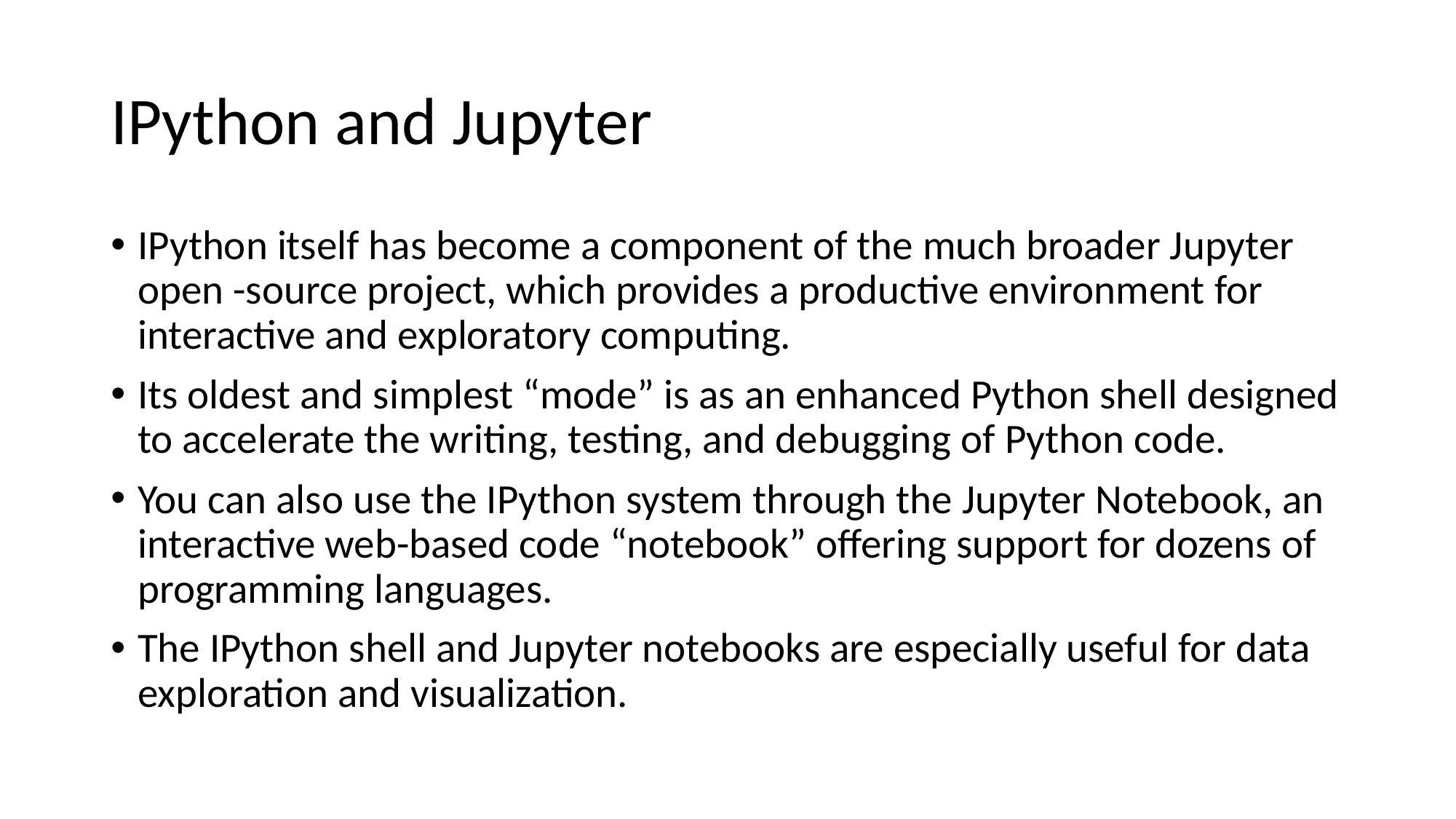

# IPython and Jupyter
IPython itself has become a component of the much broader Jupyter open -source project, which provides a productive environment for interactive and exploratory computing.
Its oldest and simplest “mode” is as an enhanced Python shell designed to accelerate the writing, testing, and debugging of Python code.
You can also use the IPython system through the Jupyter Notebook, an interactive web-based code “notebook” offering support for dozens of programming languages.
The IPython shell and Jupyter notebooks are especially useful for data exploration and visualization.